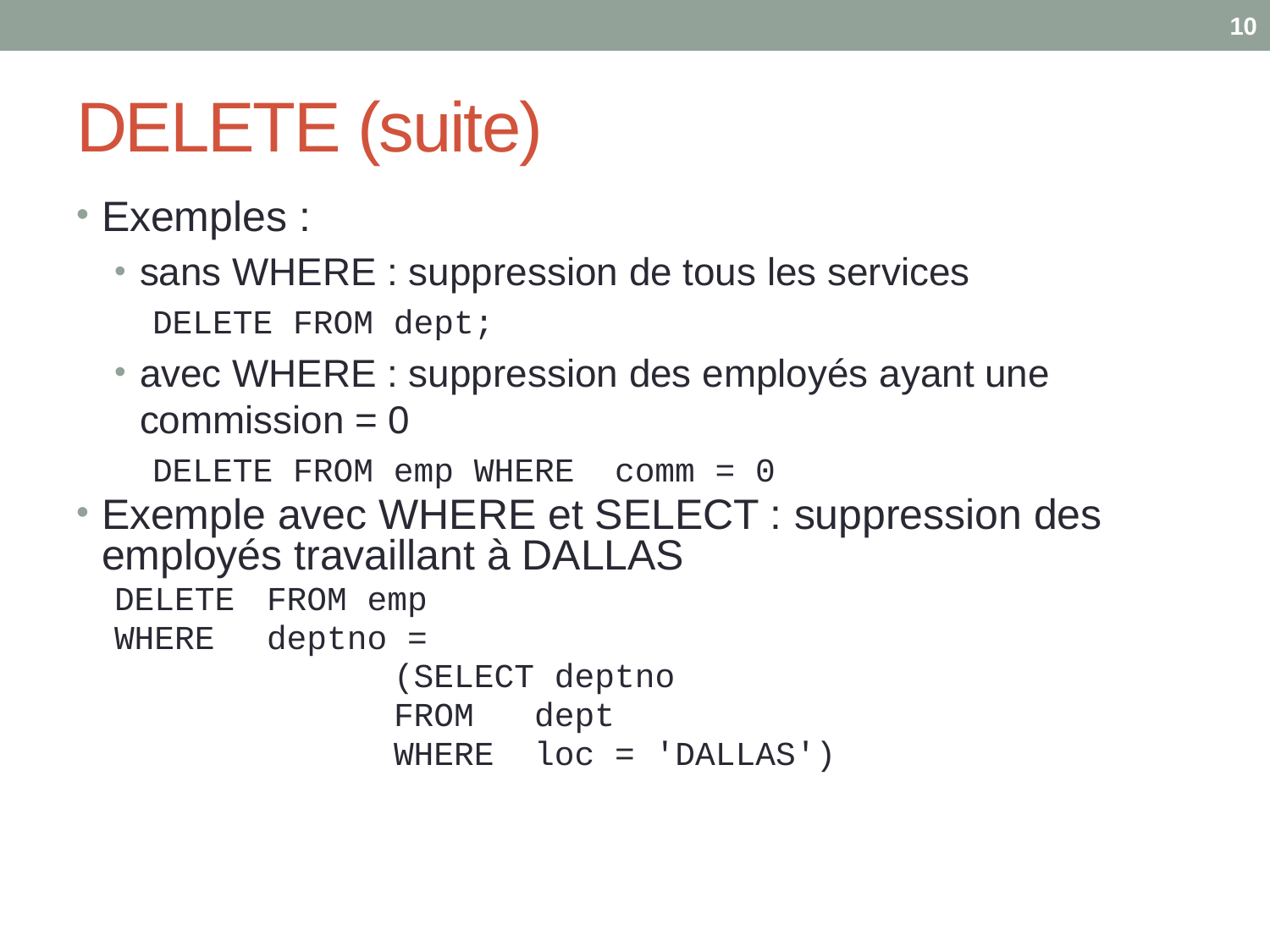

10
# DELETE (suite)
Exemples :
sans WHERE : suppression de tous les services
DELETE FROM dept;
avec WHERE : suppression des employés ayant une commission = 0
DELETE FROM emp WHERE  comm = 0
Exemple avec WHERE et SELECT : suppression des employés travaillant à DALLAS
DELETE 	FROM emp
WHERE 	deptno =
			(SELECT deptno
        	FROM   dept
        	WHERE  loc = 'DALLAS')